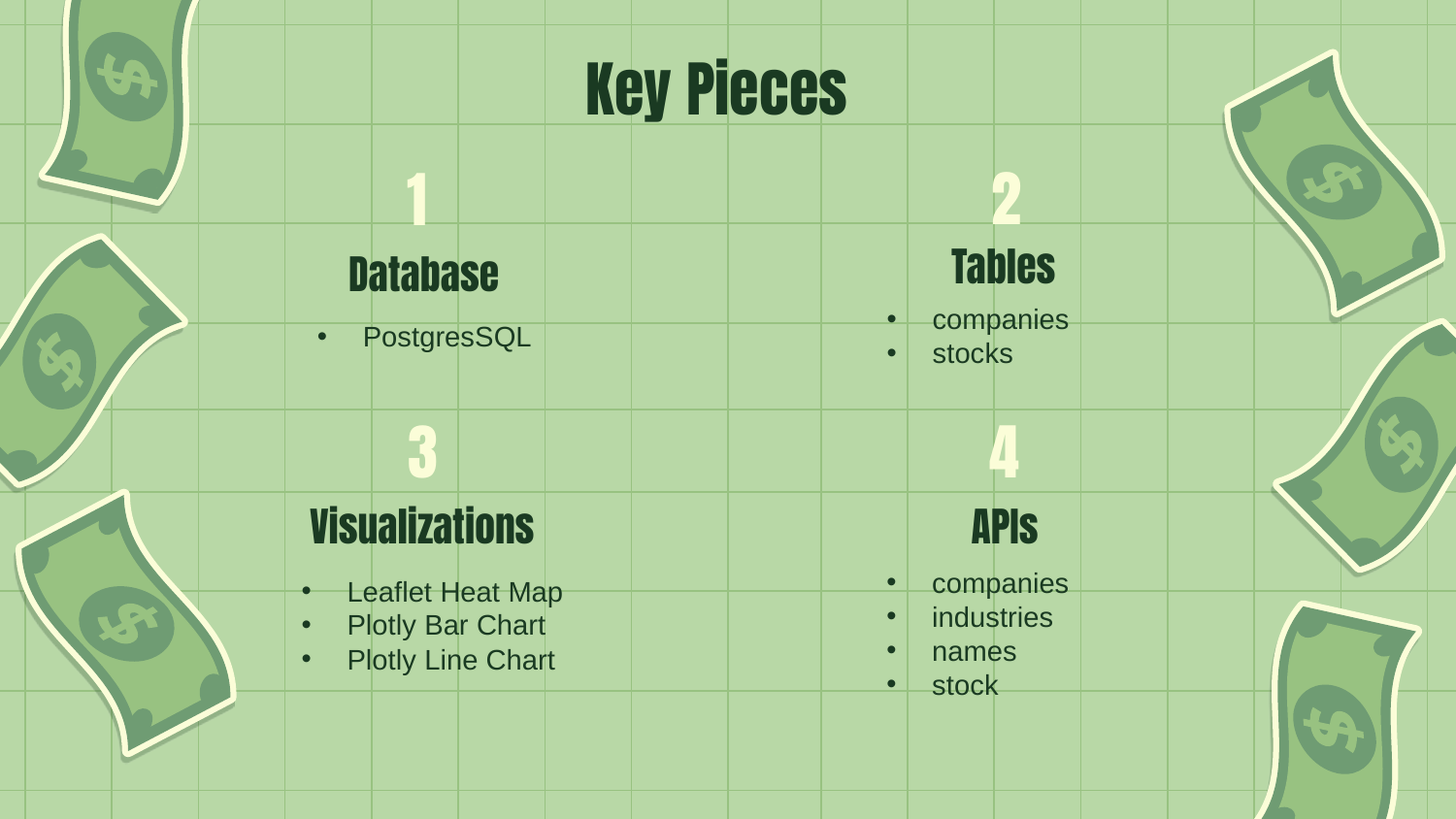

Key Pieces

2
1

Tables
# Database
companies
stocks

PostgresSQL
3
4

APIs
Visualizations
companies
industries
names
stock
Leaflet Heat Map
Plotly Bar Chart
Plotly Line Chart